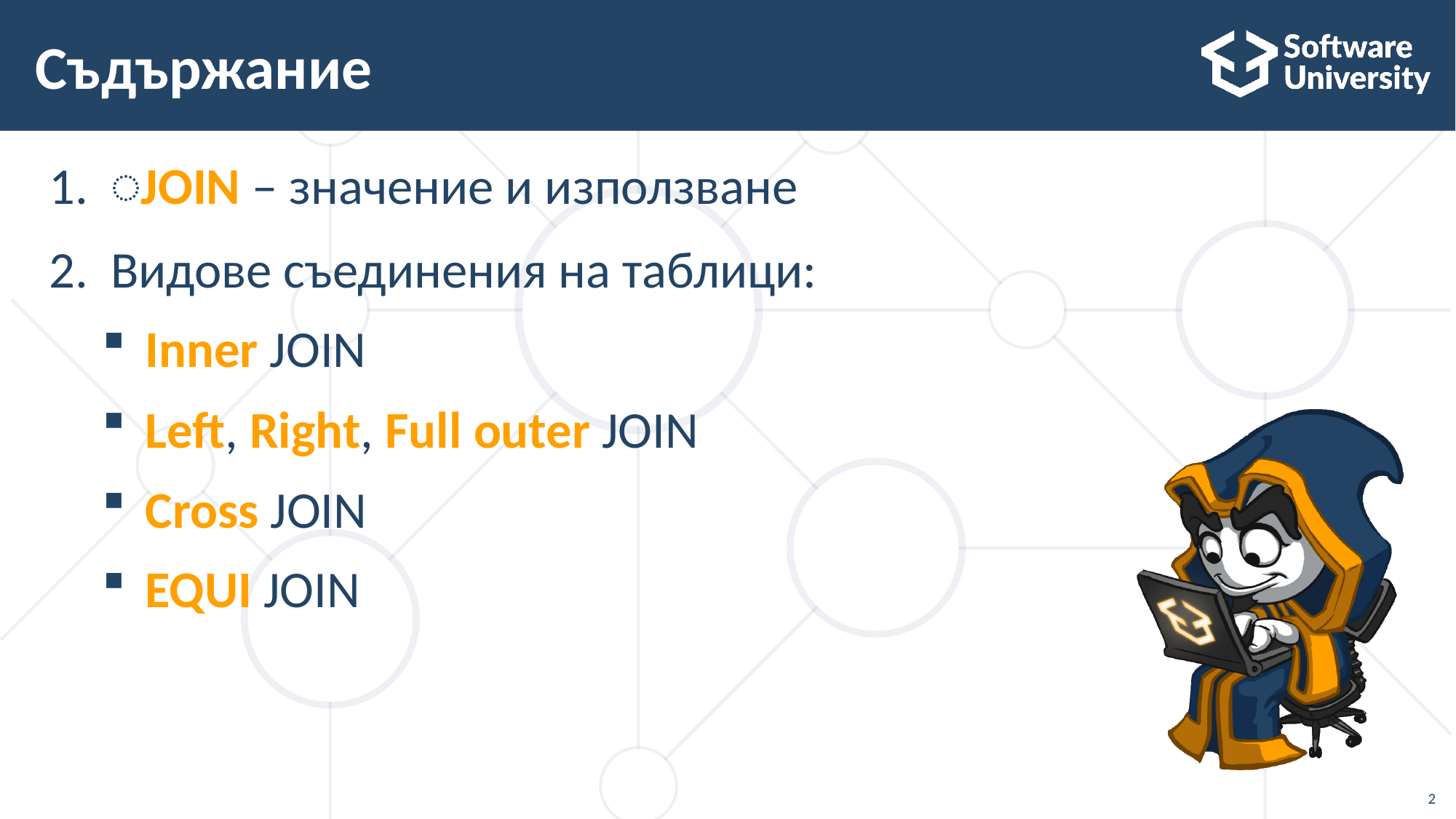

# Съдържание
͏JOIN – значение и използване
Видове съединения на таблици:
Inner JOIN
Left, Right, Full outer JOIN
Cross JOIN
EQUI JOIN

2